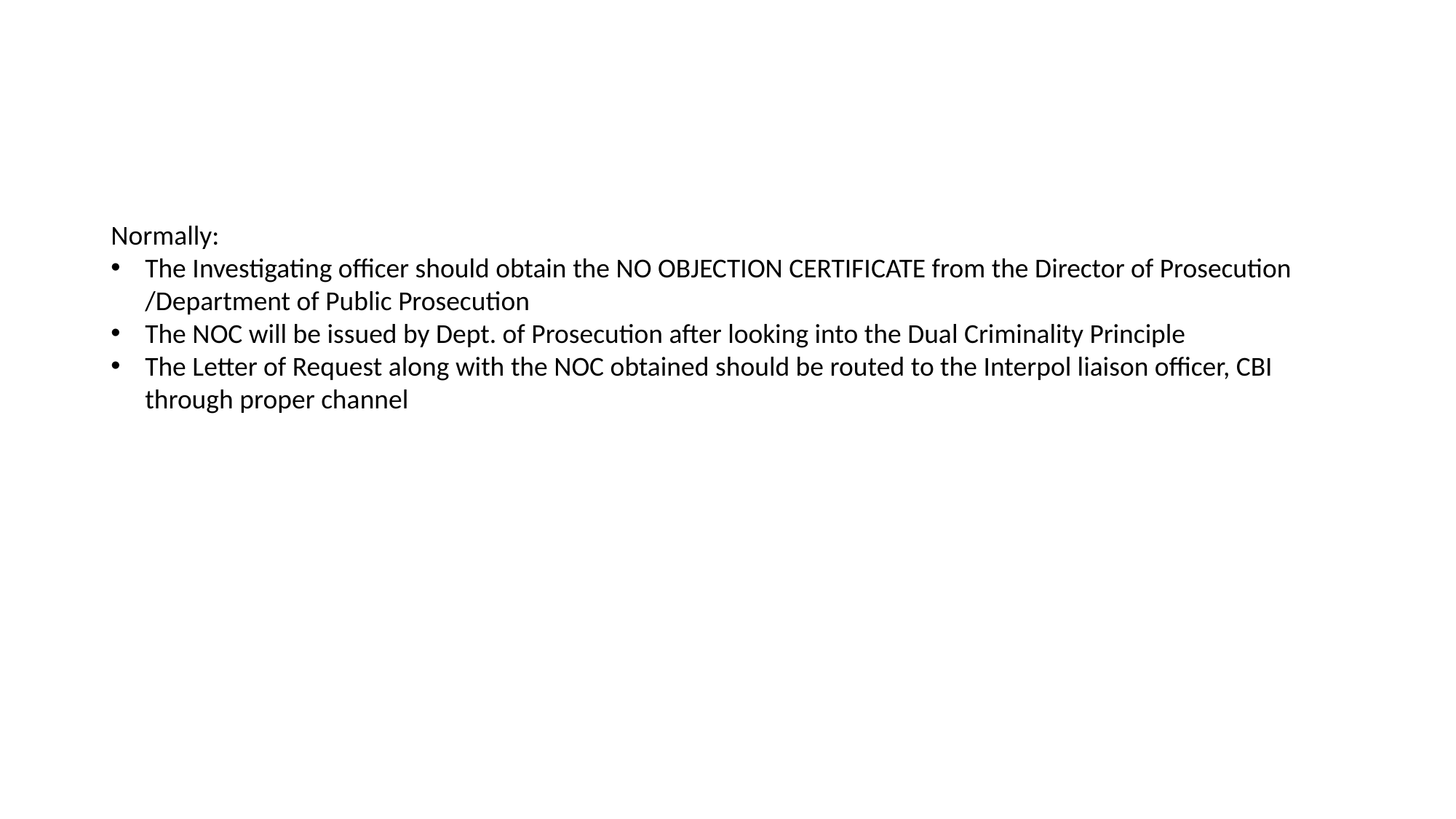

#
Normally:
The Investigating officer should obtain the NO OBJECTION CERTIFICATE from the Director of Prosecution /Department of Public Prosecution
The NOC will be issued by Dept. of Prosecution after looking into the Dual Criminality Principle
The Letter of Request along with the NOC obtained should be routed to the Interpol liaison officer, CBI through proper channel